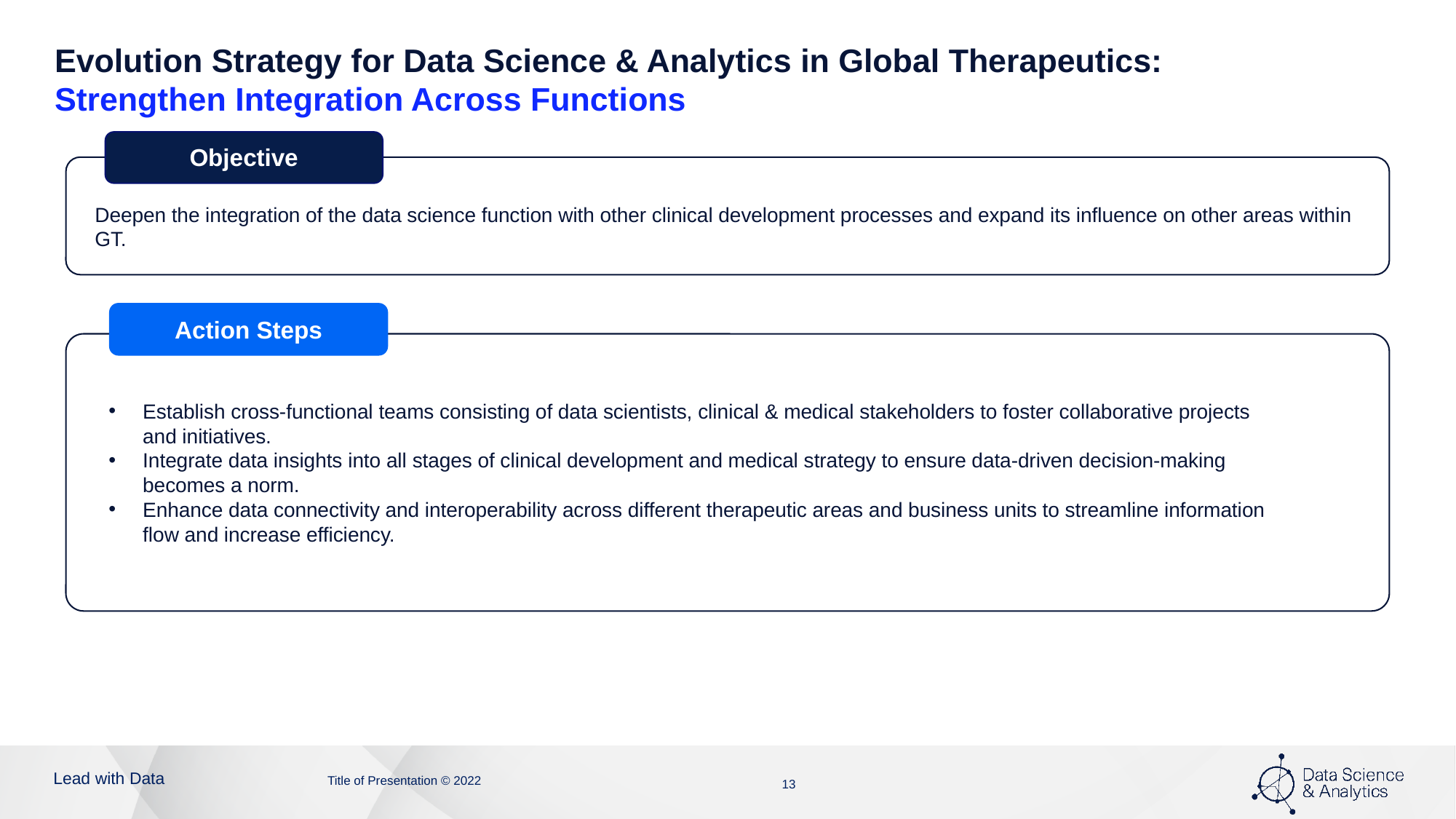

# Evolution Strategy for Data Science & Analytics in Global Therapeutics: Strengthen Integration Across Functions

Objective

Deepen the integration of the data science function with other clinical development processes and expand its influence on other areas within GT.

Action Steps

Establish cross-functional teams consisting of data scientists, clinical & medical stakeholders to foster collaborative projects and initiatives.
Integrate data insights into all stages of clinical development and medical strategy to ensure data-driven decision-making becomes a norm.
Enhance data connectivity and interoperability across different therapeutic areas and business units to streamline information flow and increase efficiency.

Title of Presentation © 2022
13